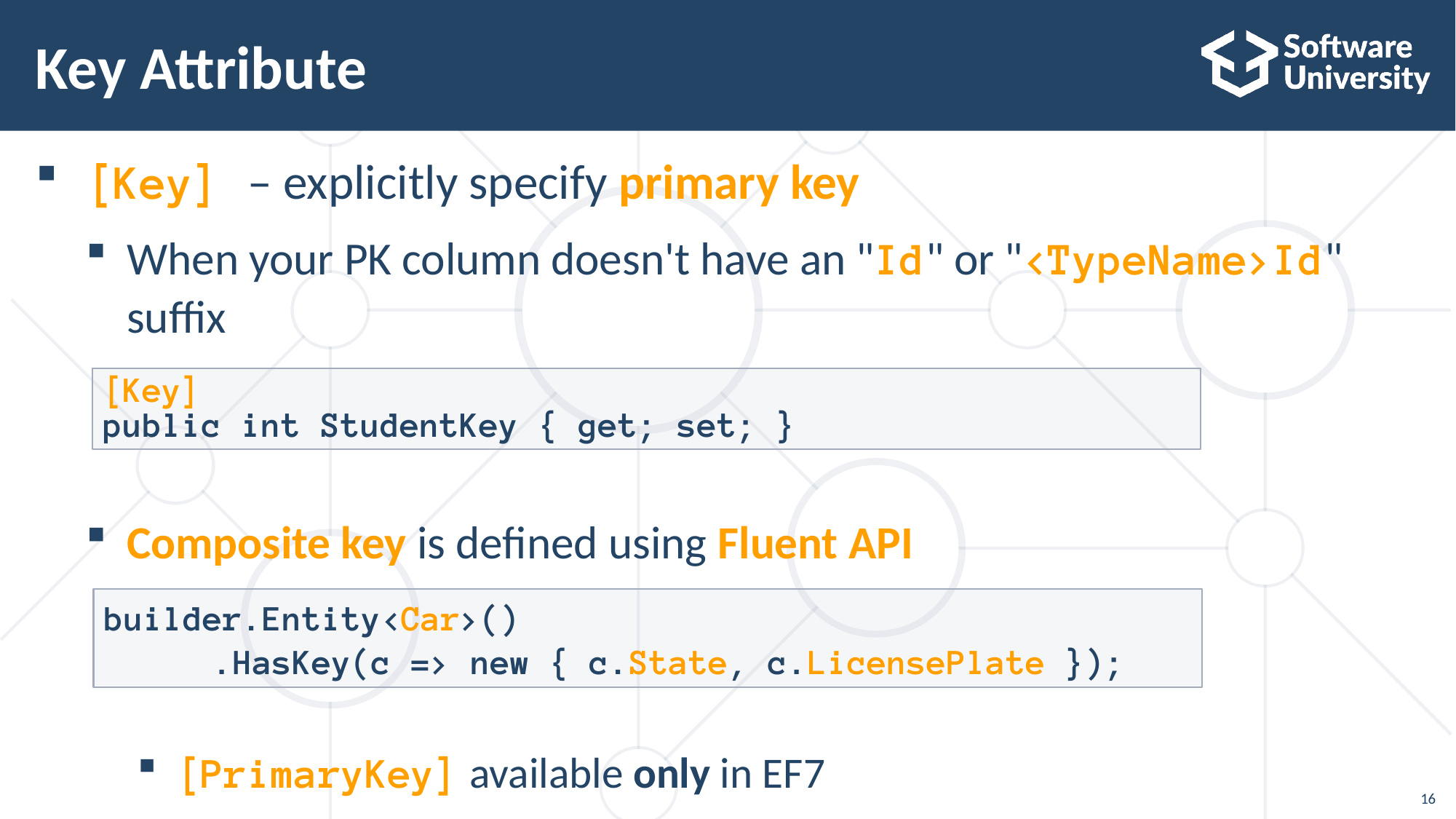

# Key Attribute
 [Key] – explicitly specify primary key
When your PK column doesn't have an "Id" or "<TypeName>Id" suffix

Composite key is defined using Fluent API

[PrimaryKey] available only in EF7
[Key]
public int StudentKey { get; set; }
builder.Entity<Car>()
	.HasKey(c => new { c.State, c.LicensePlate });
16